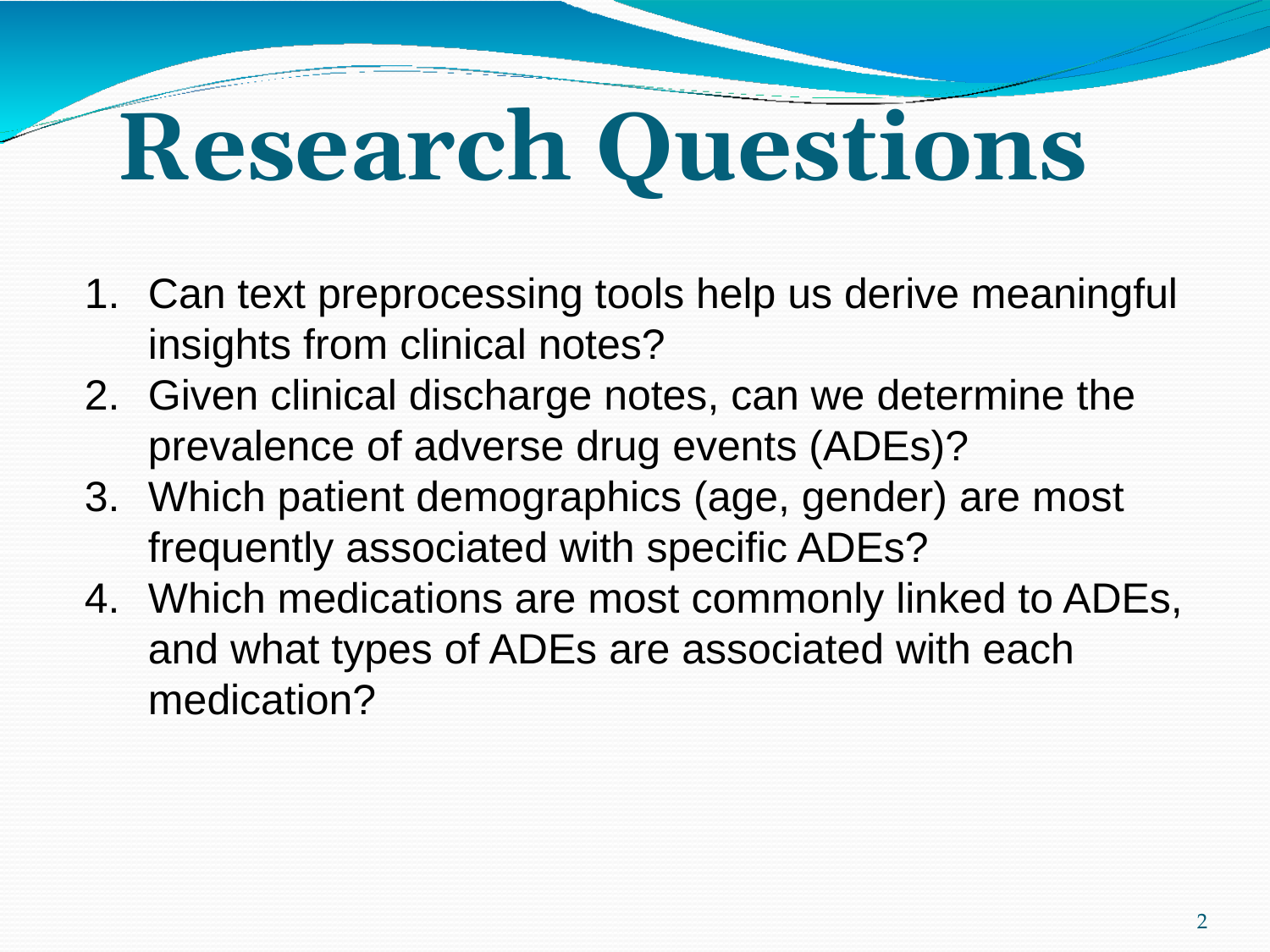

# Research Questions
Can text preprocessing tools help us derive meaningful insights from clinical notes?
Given clinical discharge notes, can we determine the prevalence of adverse drug events (ADEs)?
Which patient demographics (age, gender) are most frequently associated with specific ADEs?
Which medications are most commonly linked to ADEs, and what types of ADEs are associated with each medication?
2